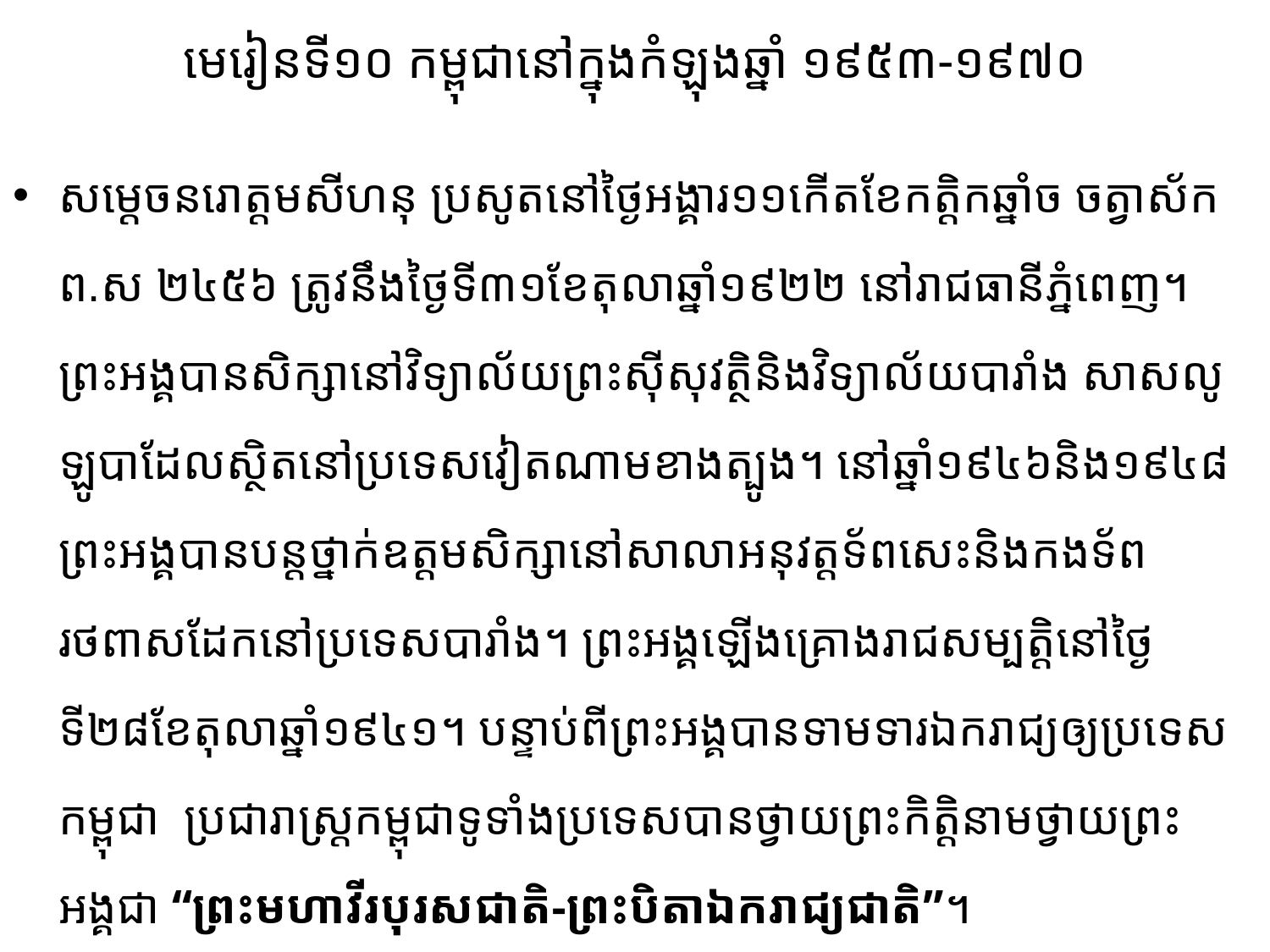

# មេរៀនទី១០ កម្ពុជានៅក្នុងកំឡុងឆ្នាំ ១៩៥៣-១៩៧០
សម្តេចនរោត្តមសីហនុ ប្រសូតនៅថ្ងៃអង្គារ១១កើតខែកត្តិកឆ្នាំច ចត្វាស័ក ព.ស ២៤៥៦ ត្រូវនឹងថ្ងៃ​ទី​៣១ខែតុលាឆ្នាំ១៩២២ នៅរាជធានីភ្នំពេញ។ ព្រះអង្គបានសិក្សានៅវិទ្យាល័យព្រះស៊ីសុវត្ថិនិងវិទ្យាល័យបារាំង សាសលូឡូបាដែលស្ថិតនៅប្រទេសវៀតណាមខាងត្បូង។ នៅឆ្នាំ១៩៤៦និង១៩៤៨ ព្រះអង្គបានបន្តថ្នាក់​ឧត្តម​សិក្សា​នៅសាលាអនុវត្តទ័ពសេះនិងកងទ័ពរថពាសដែកនៅប្រទេសបារាំង។ ព្រះអង្គឡើងគ្រោង​រាជសម្បត្តិ​នៅ​ថ្ងៃ​ទី២៨ខែតុលាឆ្នាំ១៩៤១។ បន្ទាប់ពីព្រះអង្គបានទាមទារឯករាជ្យឲ្យប្រទេសកម្ពុជា  ប្រជារាស្ត្រ​កម្ពុជា​ទូទាំង​ប្រទេស​បានថ្វាយព្រះកិត្តិនាមថ្វាយព្រះអង្គជា “ព្រះមហាវីរបុរសជាតិ-ព្រះបិតាឯករាជ្យជាតិ”។